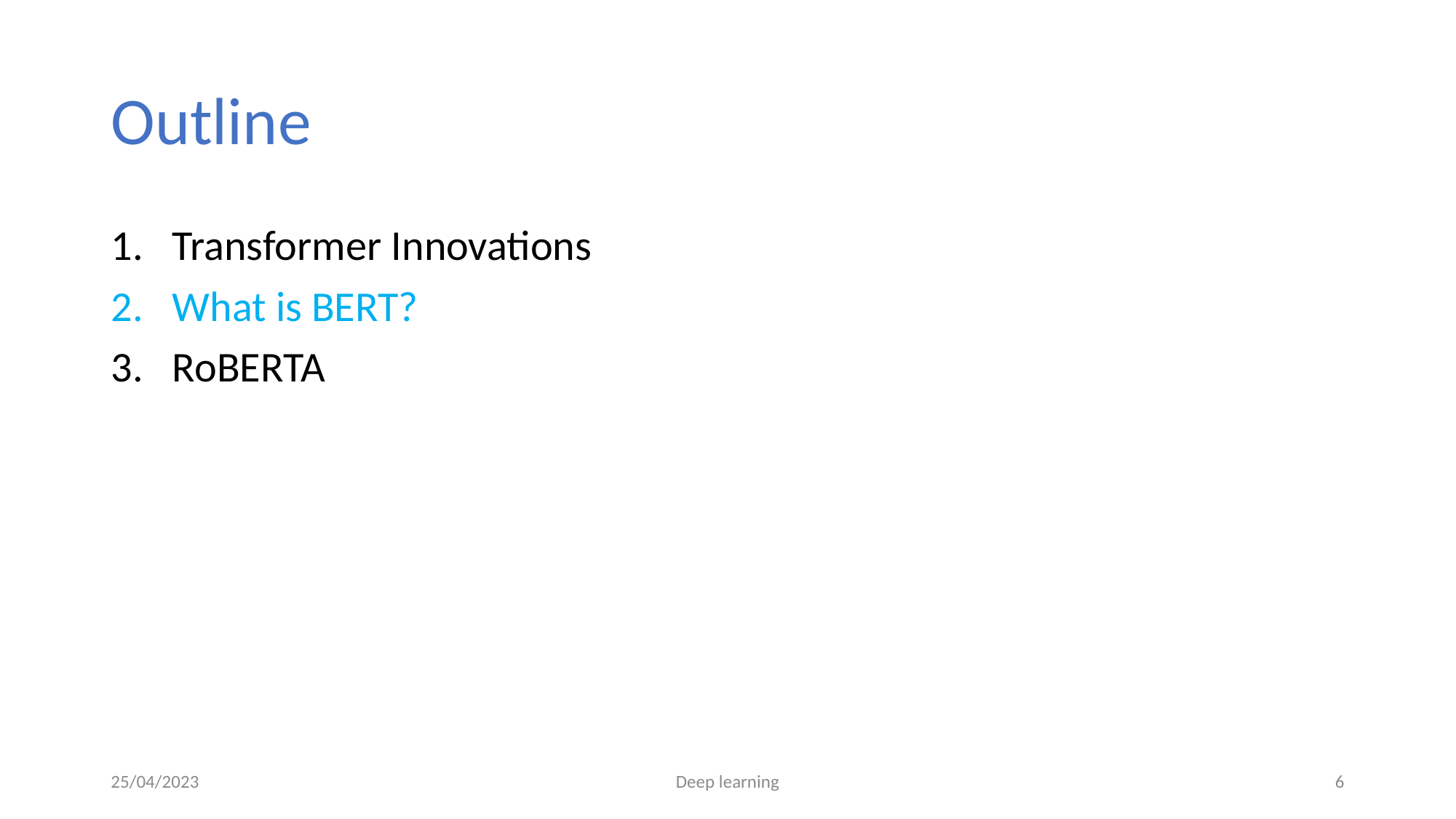

# Outline
Transformer Innovations
What is BERT?
RoBERTA
25/04/2023
Deep learning
6